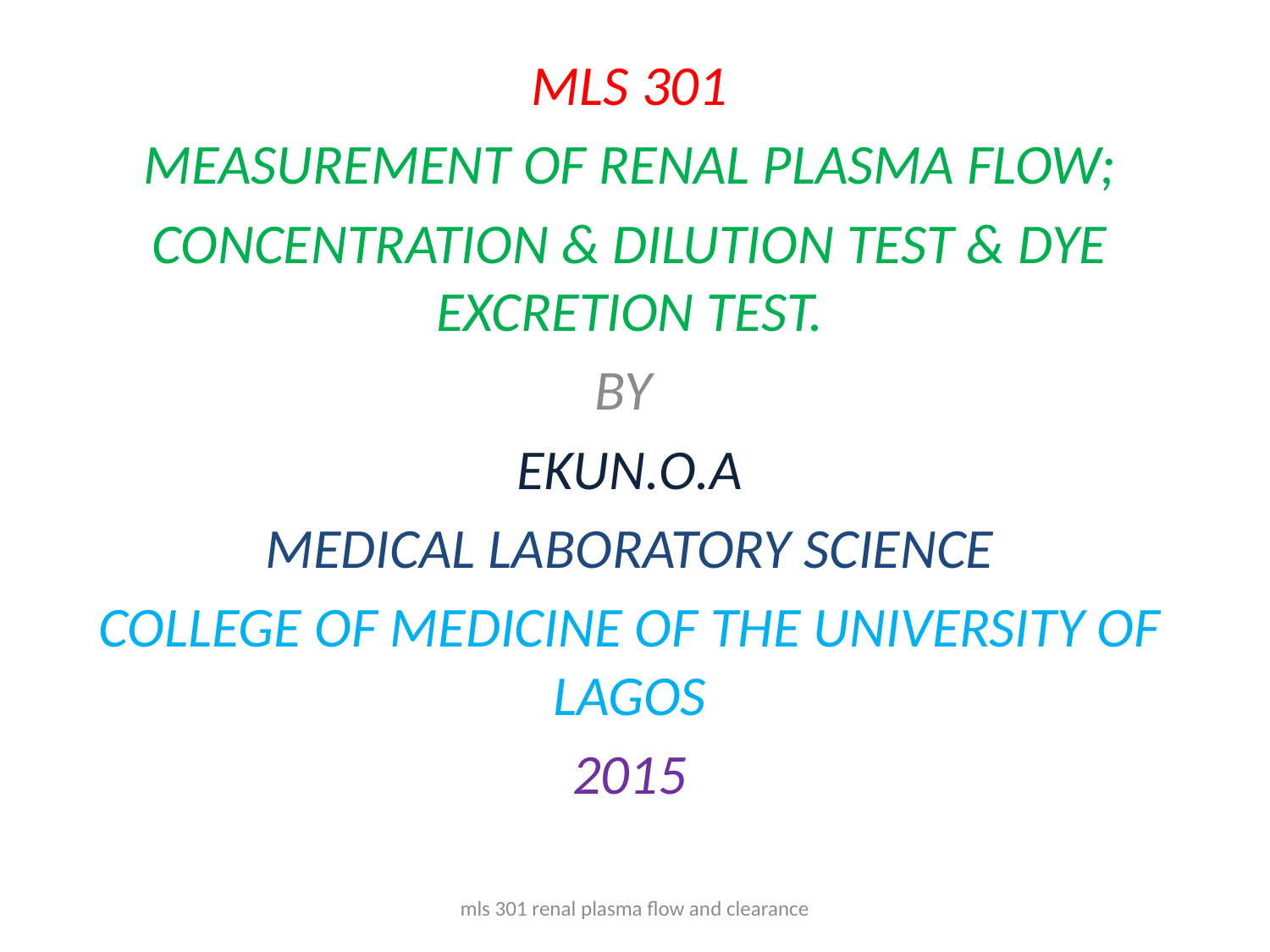

MLS 301
MEASUREMENT OF RENAL PLASMA FLOW;
CONCENTRATION & DILUTION TEST & DYE EXCRETION TEST.
BY
EKUN.O.A
MEDICAL LABORATORY SCIENCE
COLLEGE OF MEDICINE OF THE UNIVERSITY OF LAGOS
2015
mls 301 renal plasma flow and clearance
1